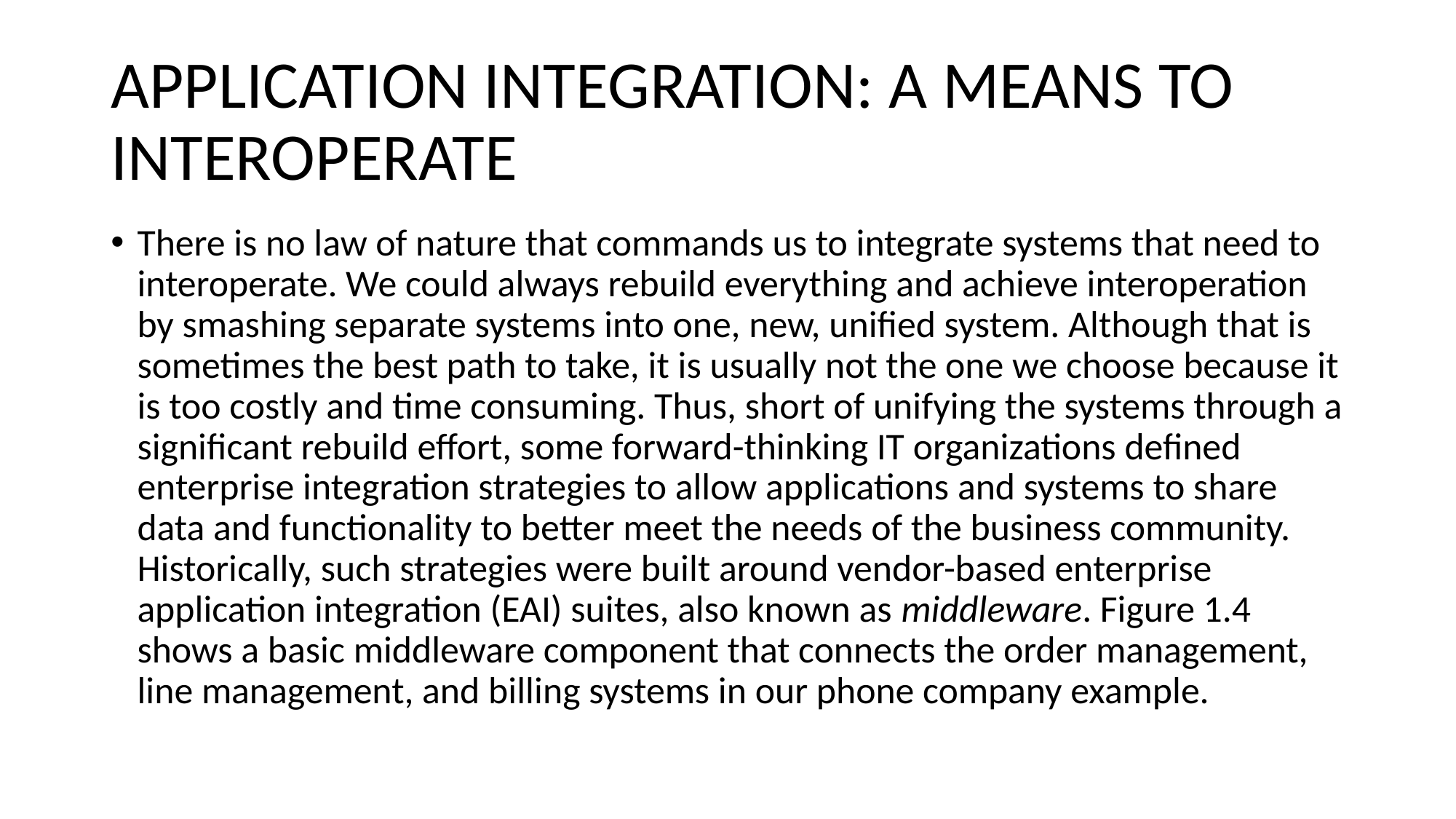

# APPLICATION INTEGRATION: A MEANS TO INTEROPERATE
There is no law of nature that commands us to integrate systems that need to interoperate. We could always rebuild everything and achieve interoperation by smashing separate systems into one, new, unified system. Although that is sometimes the best path to take, it is usually not the one we choose because it is too costly and time consuming. Thus, short of unifying the systems through a significant rebuild effort, some forward-thinking IT organizations defined enterprise integration strategies to allow applications and systems to share data and functionality to better meet the needs of the business community. Historically, such strategies were built around vendor-based enterprise application integration (EAI) suites, also known as middleware. Figure 1.4 shows a basic middleware component that connects the order management, line management, and billing systems in our phone company example.